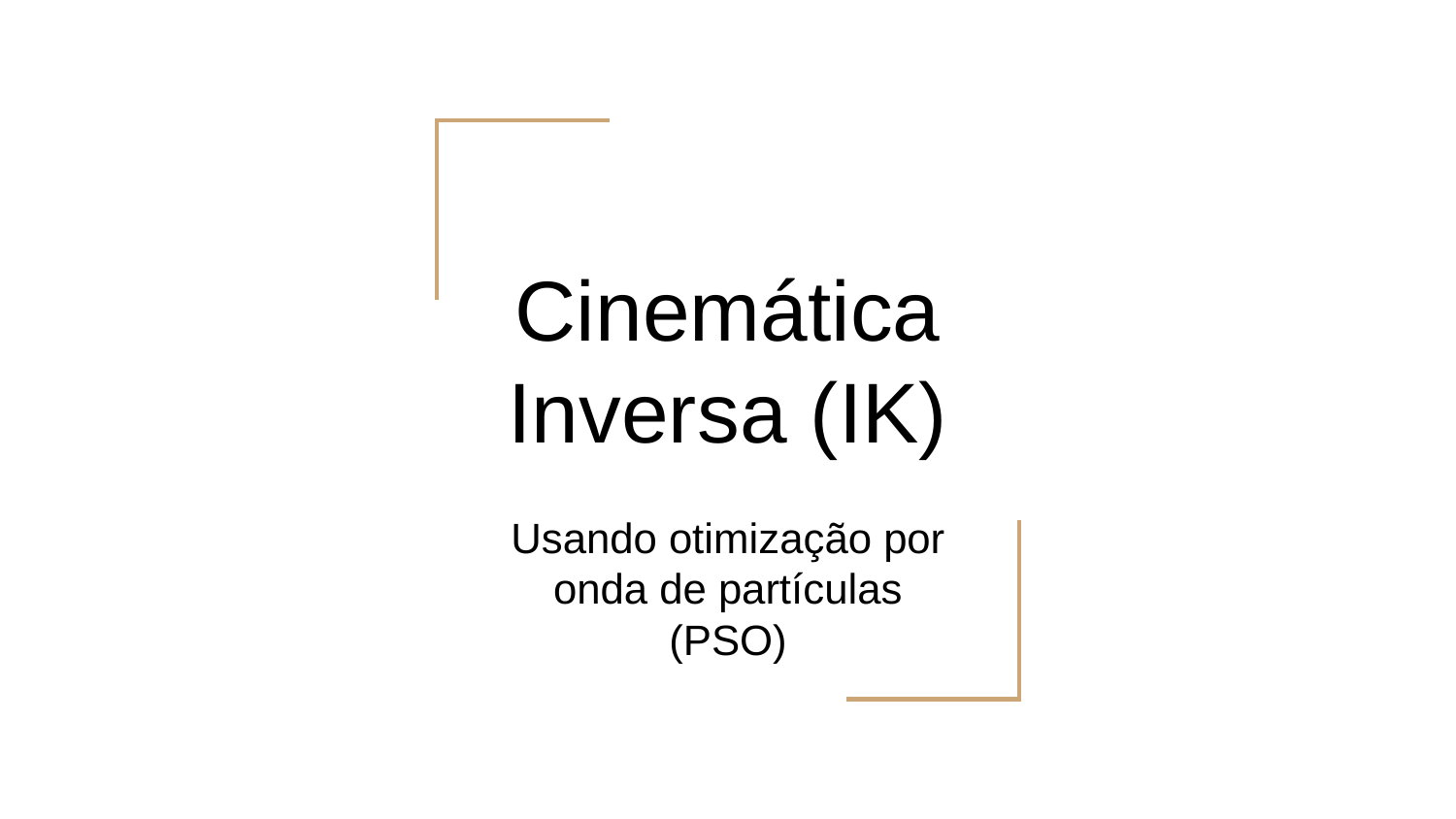

# Cinemática Inversa (IK)
Usando otimização por onda de partículas (PSO)